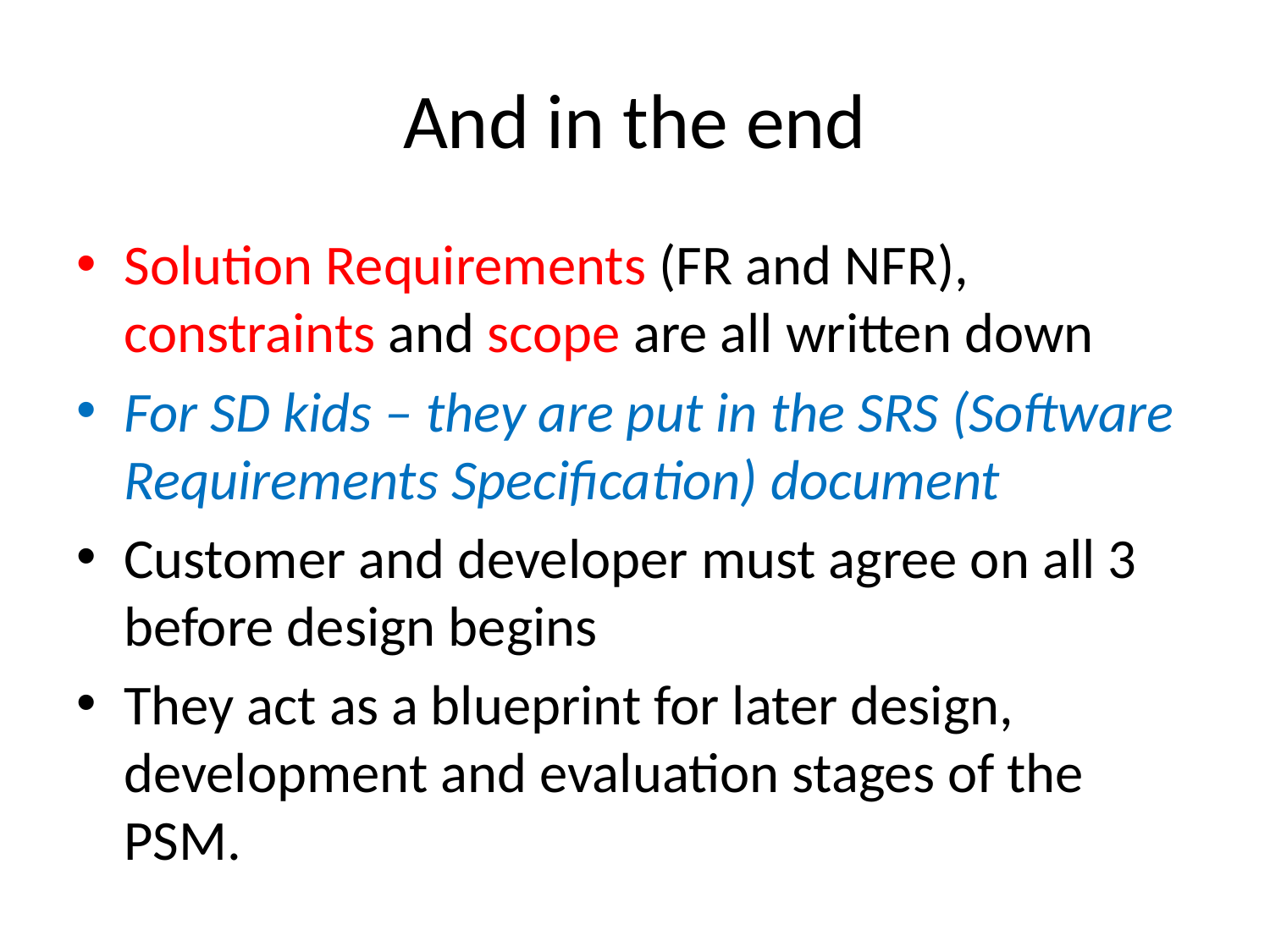

# And in the end
Solution Requirements (FR and NFR), constraints and scope are all written down
For SD kids – they are put in the SRS (Software Requirements Specification) document
Customer and developer must agree on all 3 before design begins
They act as a blueprint for later design, development and evaluation stages of the PSM.